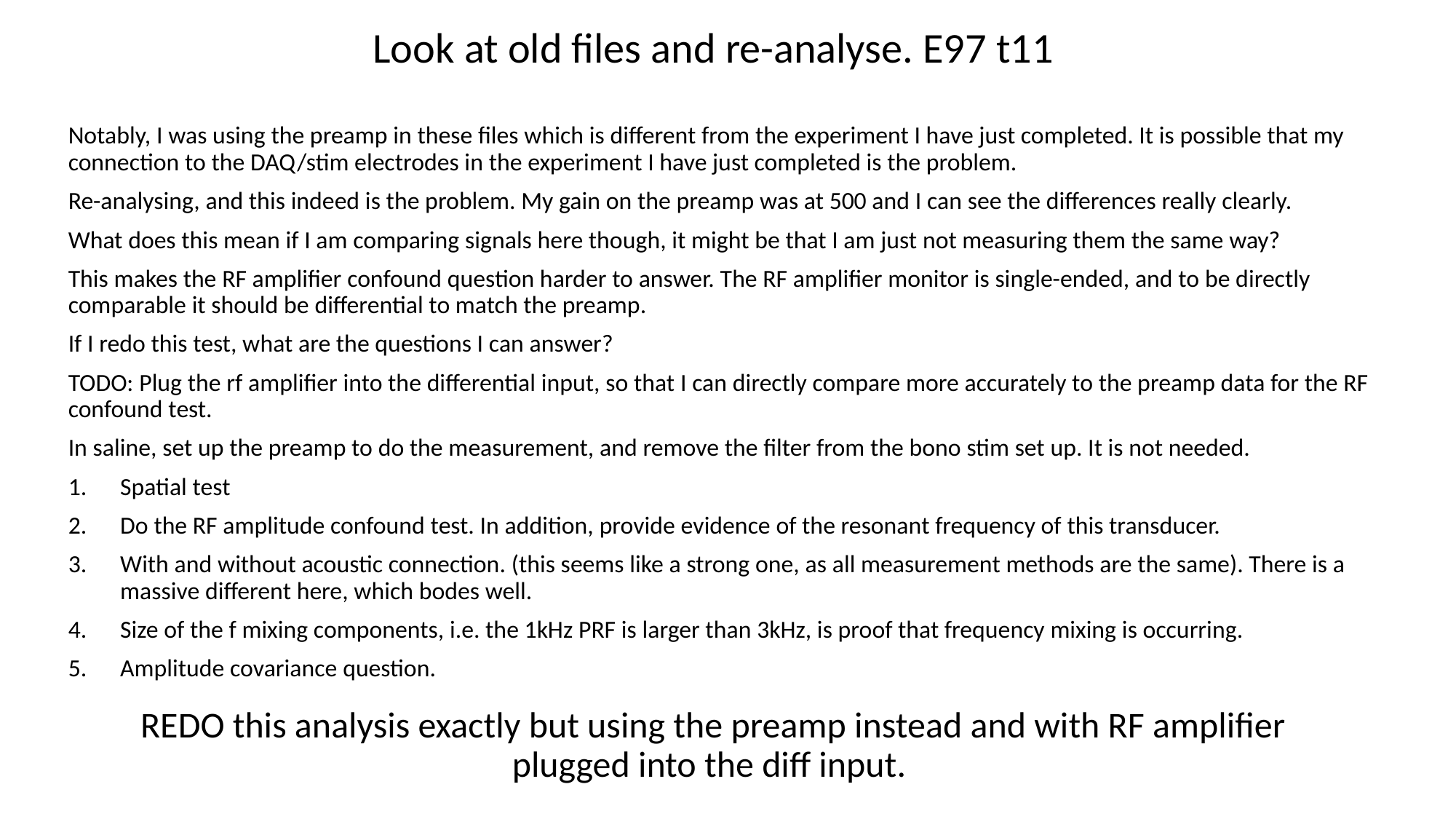

# Look at old files and re-analyse. E97 t11
Notably, I was using the preamp in these files which is different from the experiment I have just completed. It is possible that my connection to the DAQ/stim electrodes in the experiment I have just completed is the problem.
Re-analysing, and this indeed is the problem. My gain on the preamp was at 500 and I can see the differences really clearly.
What does this mean if I am comparing signals here though, it might be that I am just not measuring them the same way?
This makes the RF amplifier confound question harder to answer. The RF amplifier monitor is single-ended, and to be directly comparable it should be differential to match the preamp.
If I redo this test, what are the questions I can answer?
TODO: Plug the rf amplifier into the differential input, so that I can directly compare more accurately to the preamp data for the RF confound test.
In saline, set up the preamp to do the measurement, and remove the filter from the bono stim set up. It is not needed.
Spatial test
Do the RF amplitude confound test. In addition, provide evidence of the resonant frequency of this transducer.
With and without acoustic connection. (this seems like a strong one, as all measurement methods are the same). There is a massive different here, which bodes well.
Size of the f mixing components, i.e. the 1kHz PRF is larger than 3kHz, is proof that frequency mixing is occurring.
Amplitude covariance question.
REDO this analysis exactly but using the preamp instead and with RF amplifier plugged into the diff input.